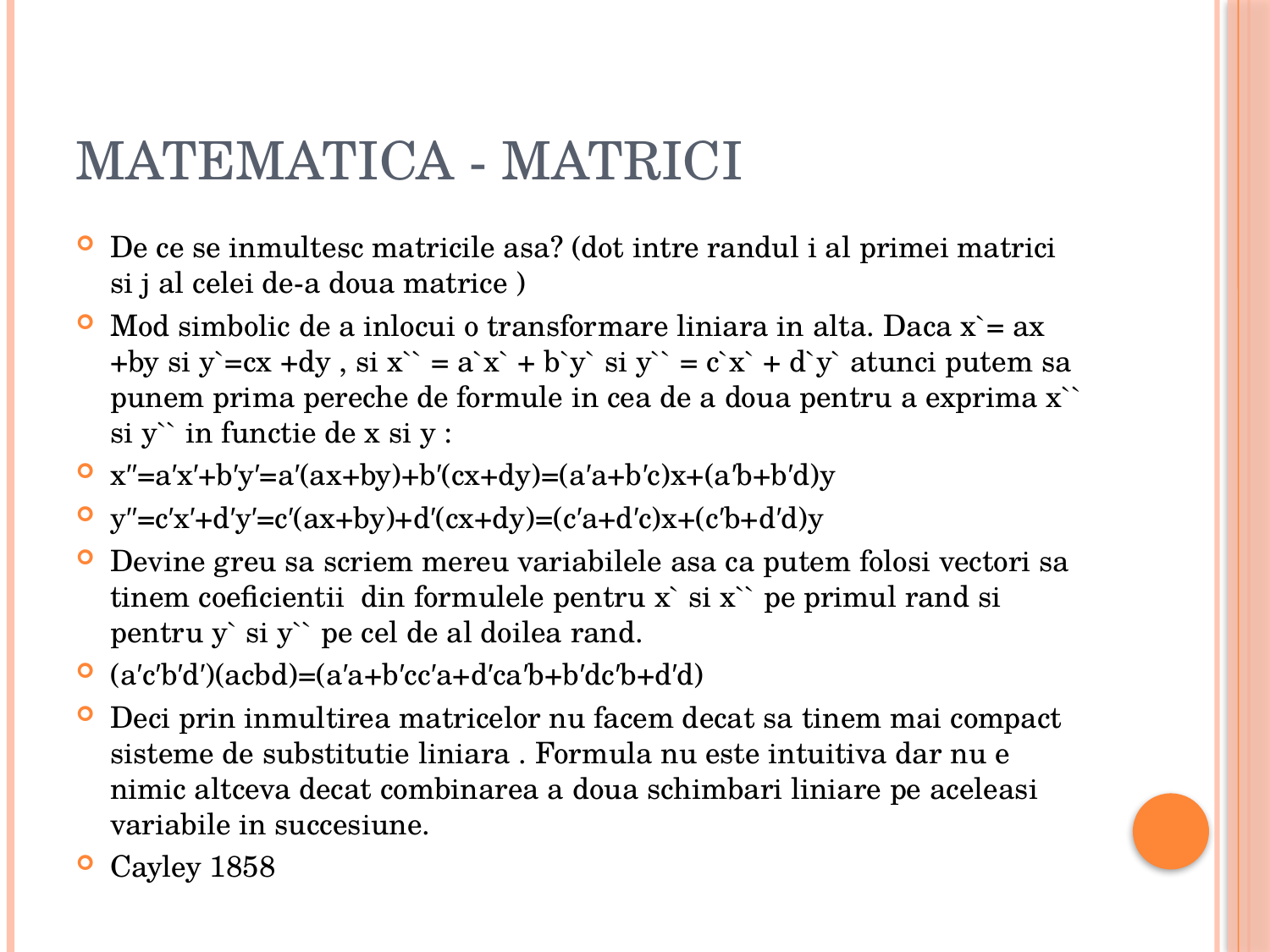

# Matematica - Matrici
De ce se inmultesc matricile asa? (dot intre randul i al primei matrici si j al celei de-a doua matrice )
Mod simbolic de a inlocui o transformare liniara in alta. Daca x`= ax +by si y`=cx +dy , si x`` = a`x` + b`y` si y`` = c`x` + d`y` atunci putem sa punem prima pereche de formule in cea de a doua pentru a exprima x`` si y`` in functie de x si y :
x′′=a′x′+b′y′=a′(ax+by)+b′(cx+dy)=(a′a+b′c)x+(a′b+b′d)y
y′′=c′x′+d′y′=c′(ax+by)+d′(cx+dy)=(c′a+d′c)x+(c′b+d′d)y
Devine greu sa scriem mereu variabilele asa ca putem folosi vectori sa tinem coeficientii  din formulele pentru x` si x`` pe primul rand si pentru y` si y`` pe cel de al doilea rand.
(a′c′b′d′)(acbd)=(a′a+b′cc′a+d′ca′b+b′dc′b+d′d)
Deci prin inmultirea matricelor nu facem decat sa tinem mai compact sisteme de substitutie liniara . Formula nu este intuitiva dar nu e nimic altceva decat combinarea a doua schimbari liniare pe aceleasi variabile in succesiune.
Cayley 1858